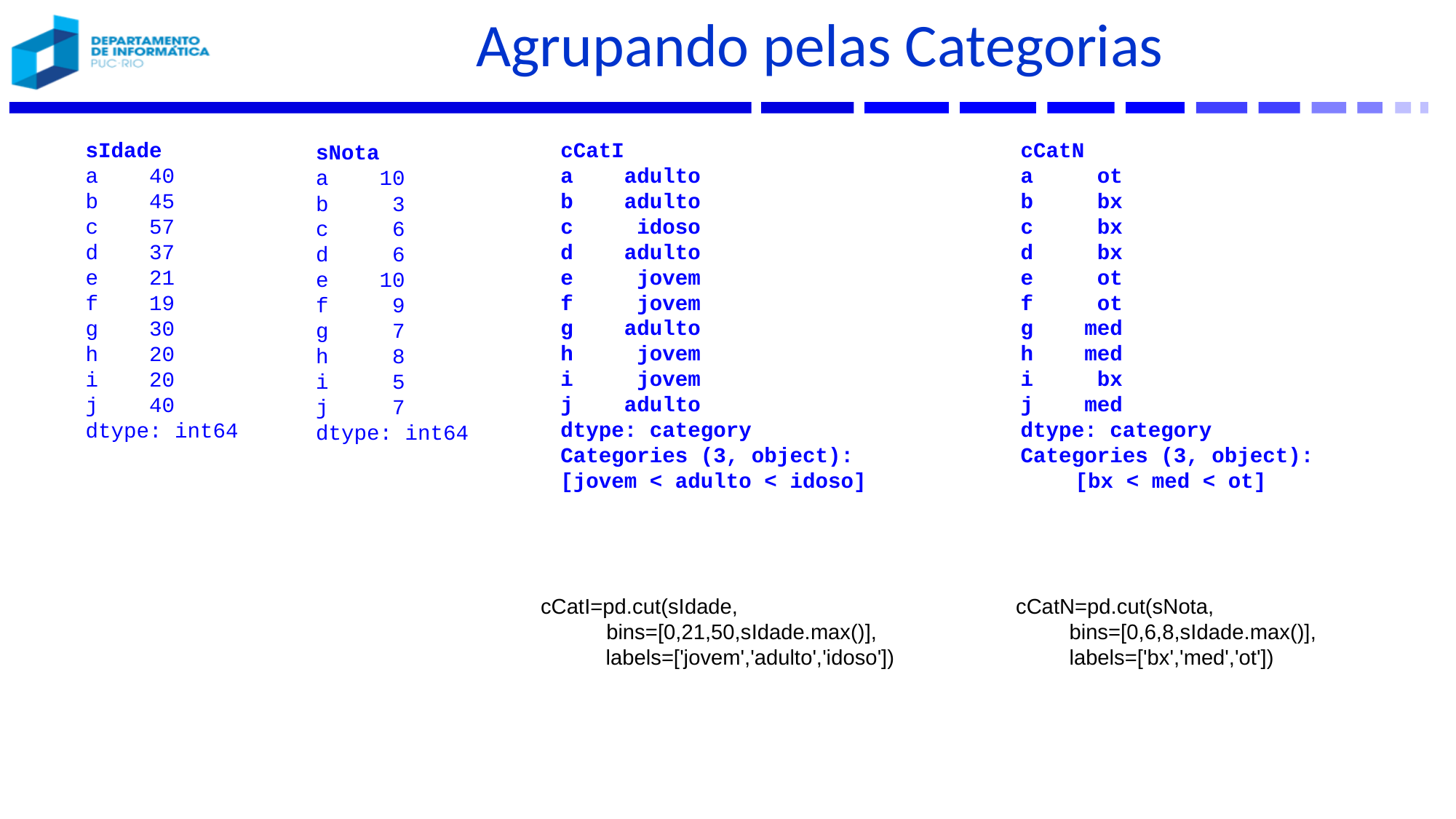

# Agrupando pelas Categorias
cCatI
a    adulto
b    adulto
c     idoso
d    adulto
e     jovem
f     jovem
g    adulto
h     jovem
i     jovem
j    adulto
dtype: category
Categories (3, object):
[jovem < adulto < idoso]
cCatN
a     ot
b     bx
c     bx
d     bx
e     ot
f     ot
g    med
h    med
i     bx
j    med
dtype: category
Categories (3, object): [bx < med < ot]
sIdade
a    40
b    45
c    57
d    37
e    21
f    19
g    30
h    20
i    20
j    40
dtype: int64
sNota
a    10
b     3
c     6
d     6
e    10
f     9
g     7
h     8
i     5
j     7
dtype: int64
cCatI=pd.cut(sIdade,
  bins=[0,21,50,sIdade.max()],
labels=['jovem','adulto','idoso'])
cCatN=pd.cut(sNota,
bins=[0,6,8,sIdade.max()],
labels=['bx','med','ot'])